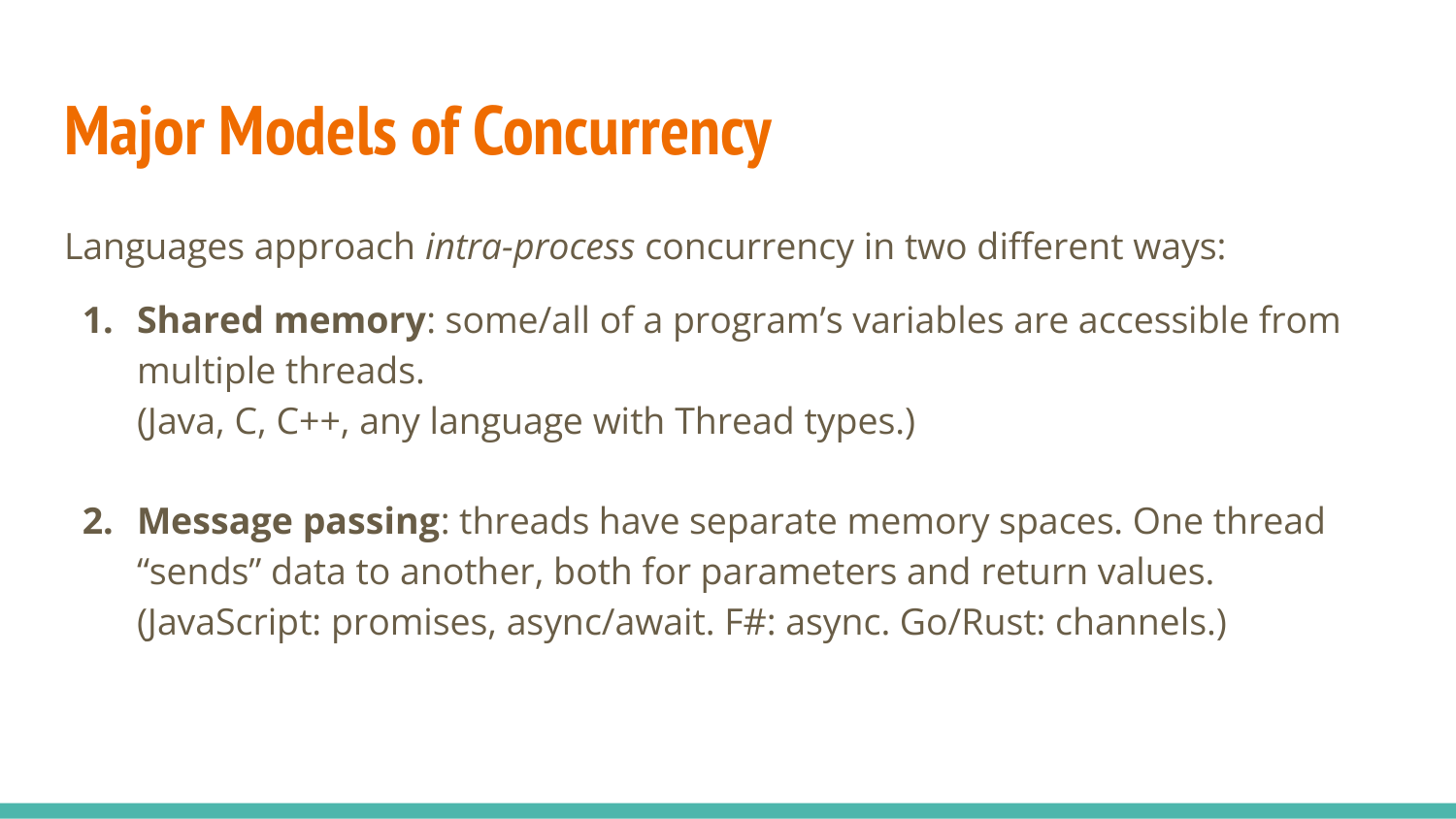

# Major Models of Concurrency
Languages approach intra-process concurrency in two different ways:
Shared memory: some/all of a program’s variables are accessible from multiple threads.
(Java, C, C++, any language with Thread types.)
Message passing: threads have separate memory spaces. One thread “sends” data to another, both for parameters and return values.
(JavaScript: promises, async/await. F#: async. Go/Rust: channels.)